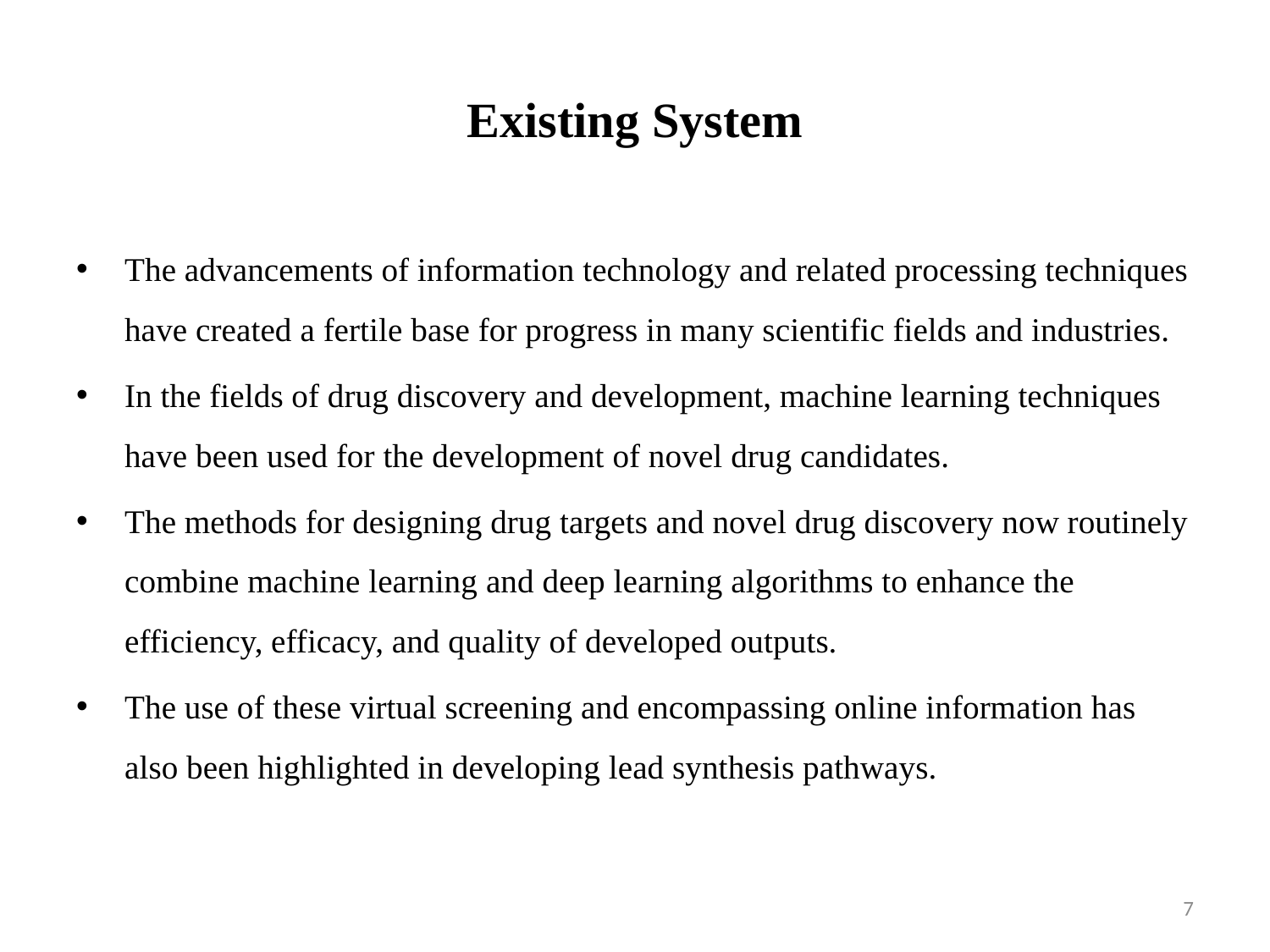

# Existing System
The advancements of information technology and related processing techniques have created a fertile base for progress in many scientific fields and industries.
In the fields of drug discovery and development, machine learning techniques have been used for the development of novel drug candidates.
The methods for designing drug targets and novel drug discovery now routinely combine machine learning and deep learning algorithms to enhance the efficiency, efficacy, and quality of developed outputs.
The use of these virtual screening and encompassing online information has also been highlighted in developing lead synthesis pathways.
7